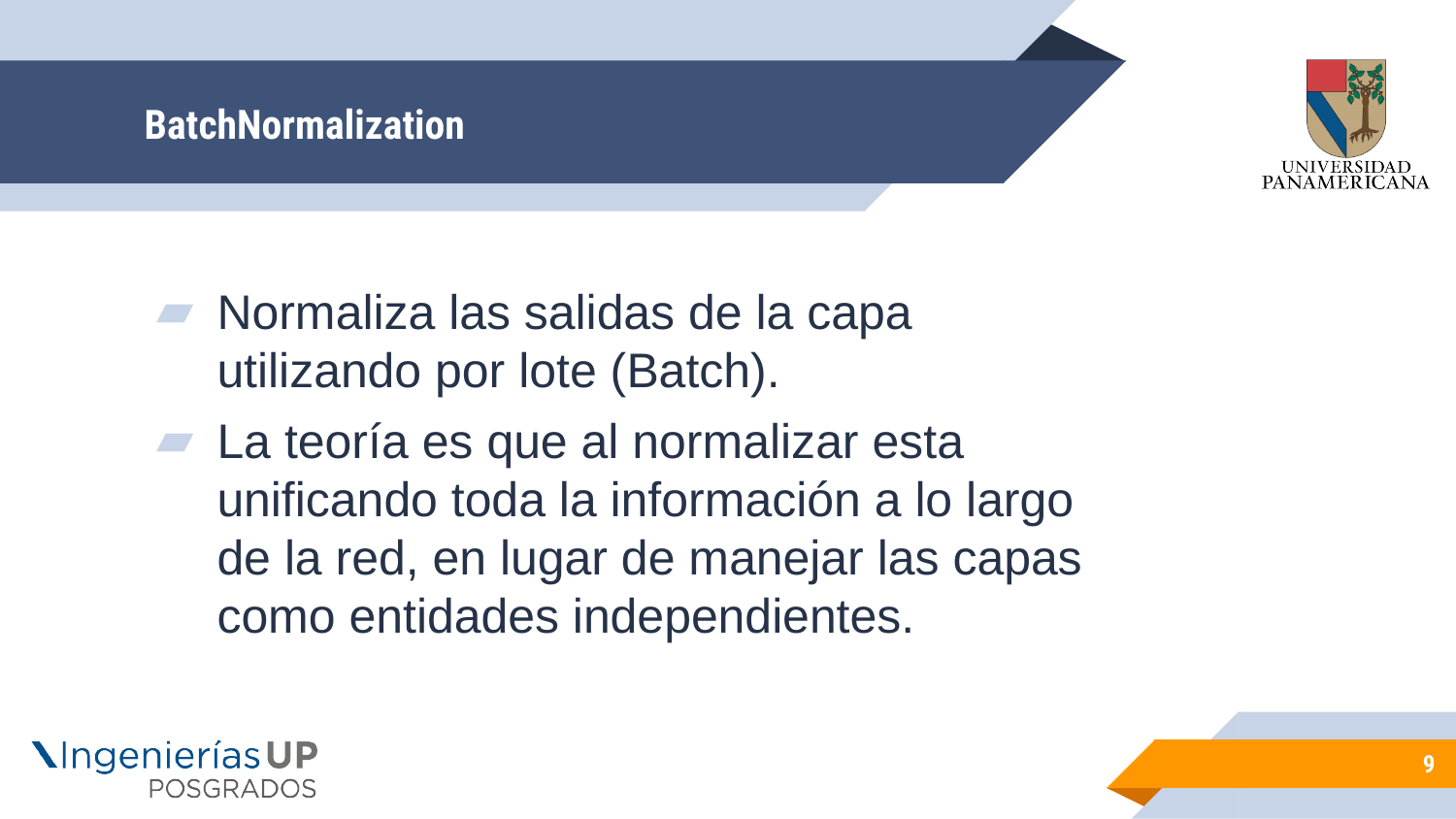

# BatchNormalization
Normaliza las salidas de la capa utilizando por lote (Batch).
La teoría es que al normalizar esta unificando toda la información a lo largo de la red, en lugar de manejar las capas como entidades independientes.
9